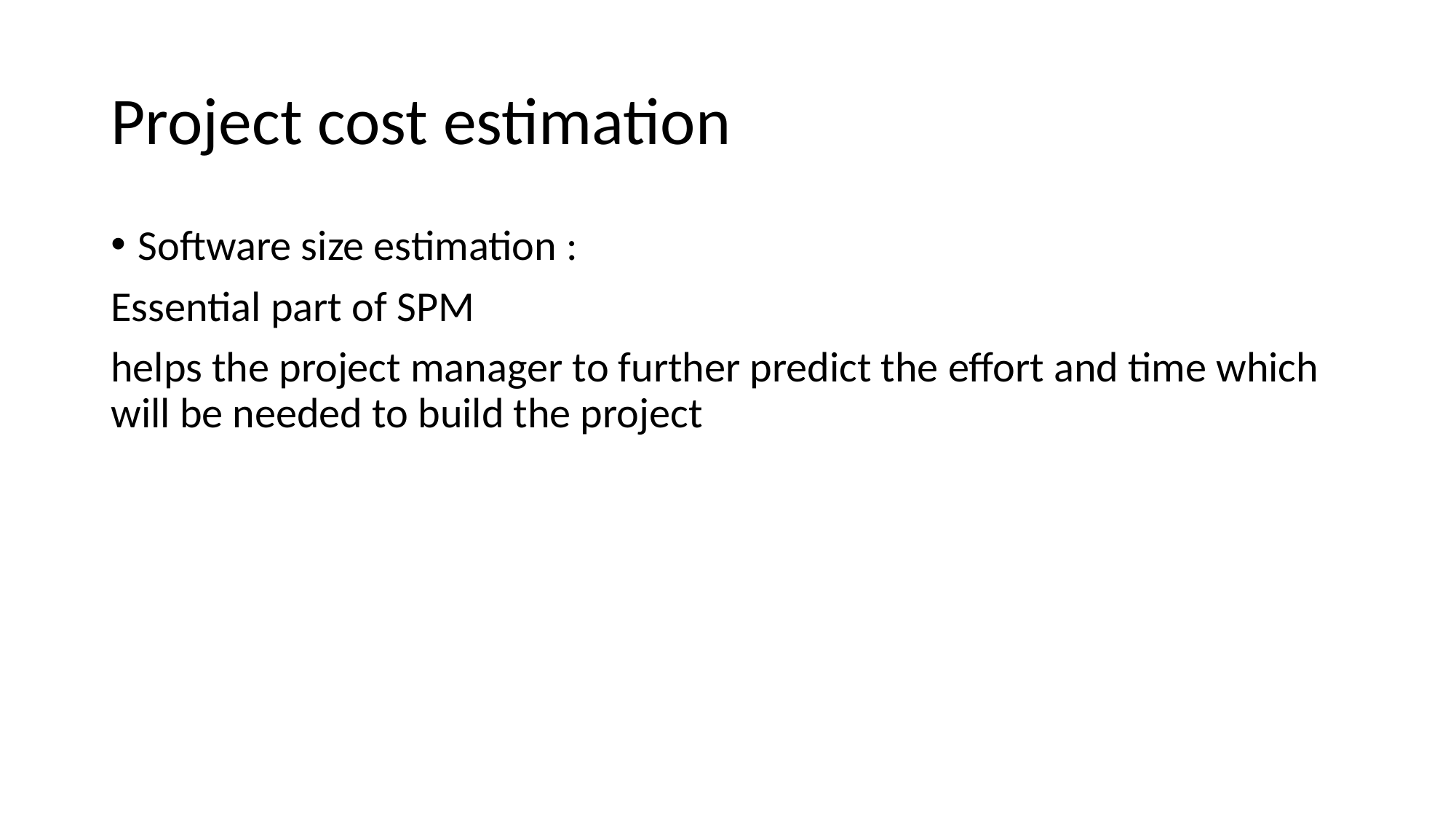

# Project cost estimation
Software size estimation :
Essential part of SPM
helps the project manager to further predict the effort and time which will be needed to build the project